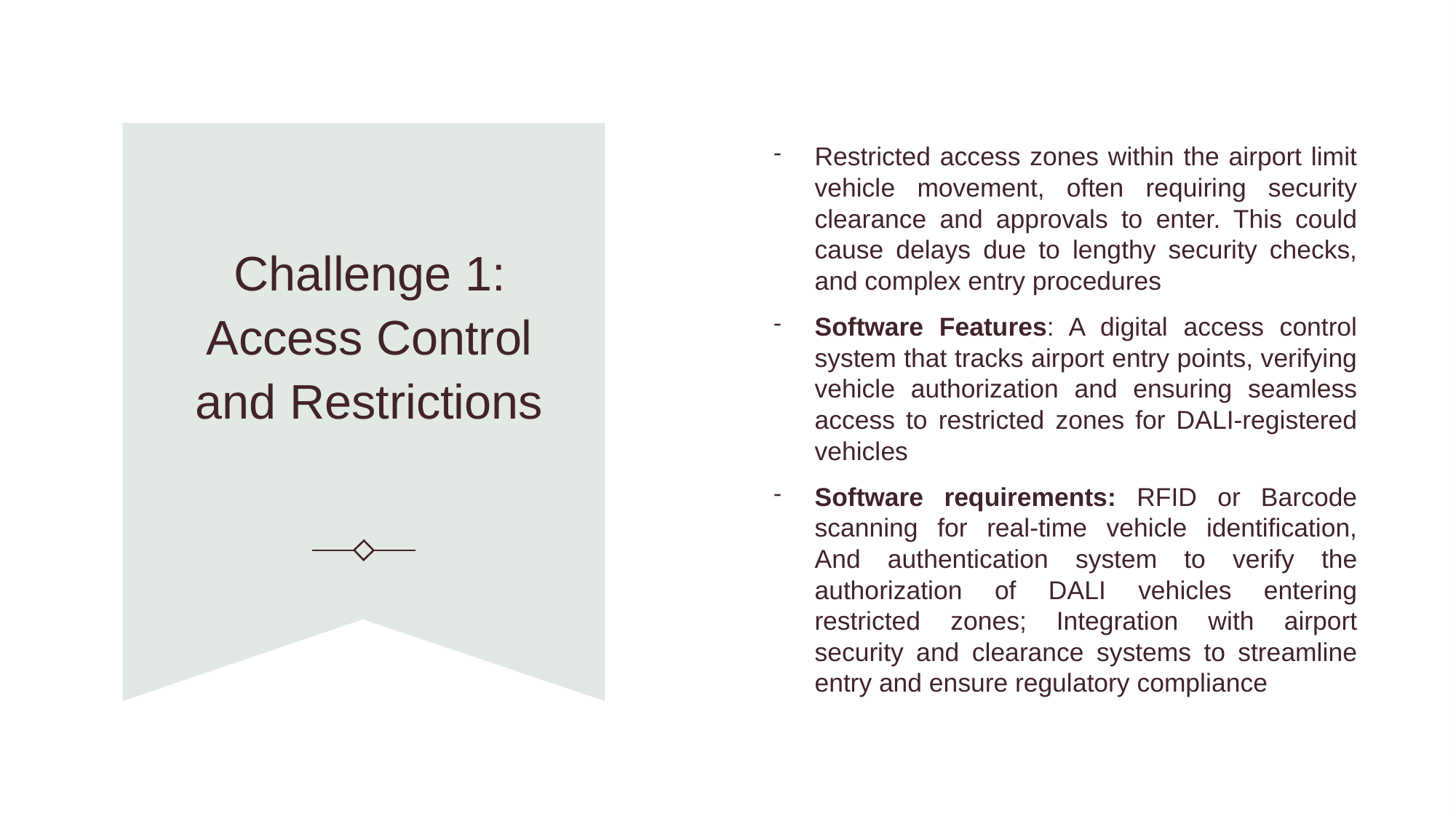

Restricted access zones within the airport limit vehicle movement, often requiring security clearance and approvals to enter. This could cause delays due to lengthy security checks, and complex entry procedures
Software Features: A digital access control system that tracks airport entry points, verifying vehicle authorization and ensuring seamless access to restricted zones for DALI-registered vehicles
Software requirements: RFID or Barcode scanning for real-time vehicle identification, And authentication system to verify the authorization of DALI vehicles entering restricted zones; Integration with airport security and clearance systems to streamline entry and ensure regulatory compliance

# Challenge 1: Access Control and Restrictions